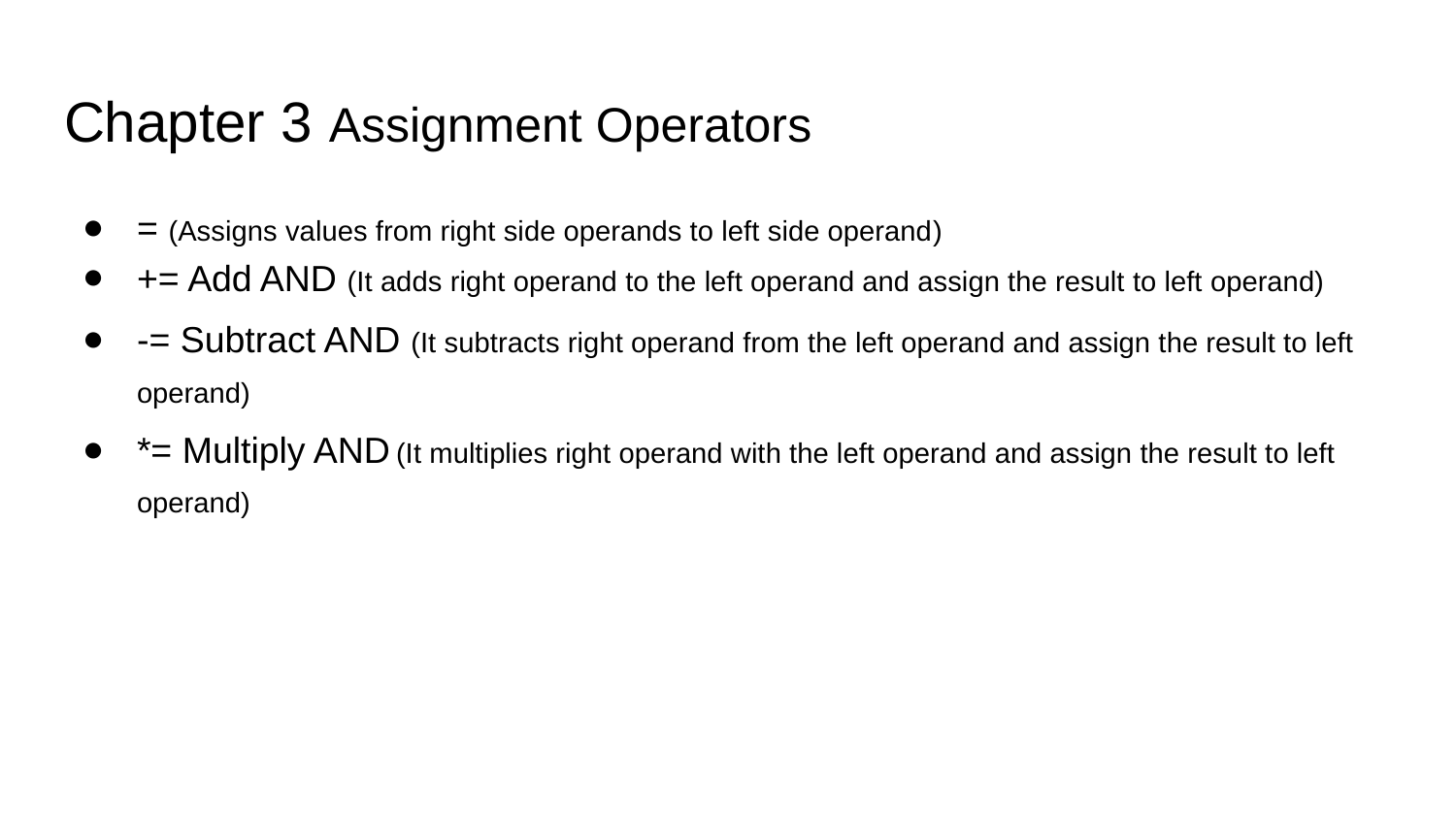

# Chapter 3 Assignment Operators
= (Assigns values from right side operands to left side operand)
+= Add AND (It adds right operand to the left operand and assign the result to left operand)
-= Subtract AND (It subtracts right operand from the left operand and assign the result to left operand)
*= Multiply AND (It multiplies right operand with the left operand and assign the result to left operand)